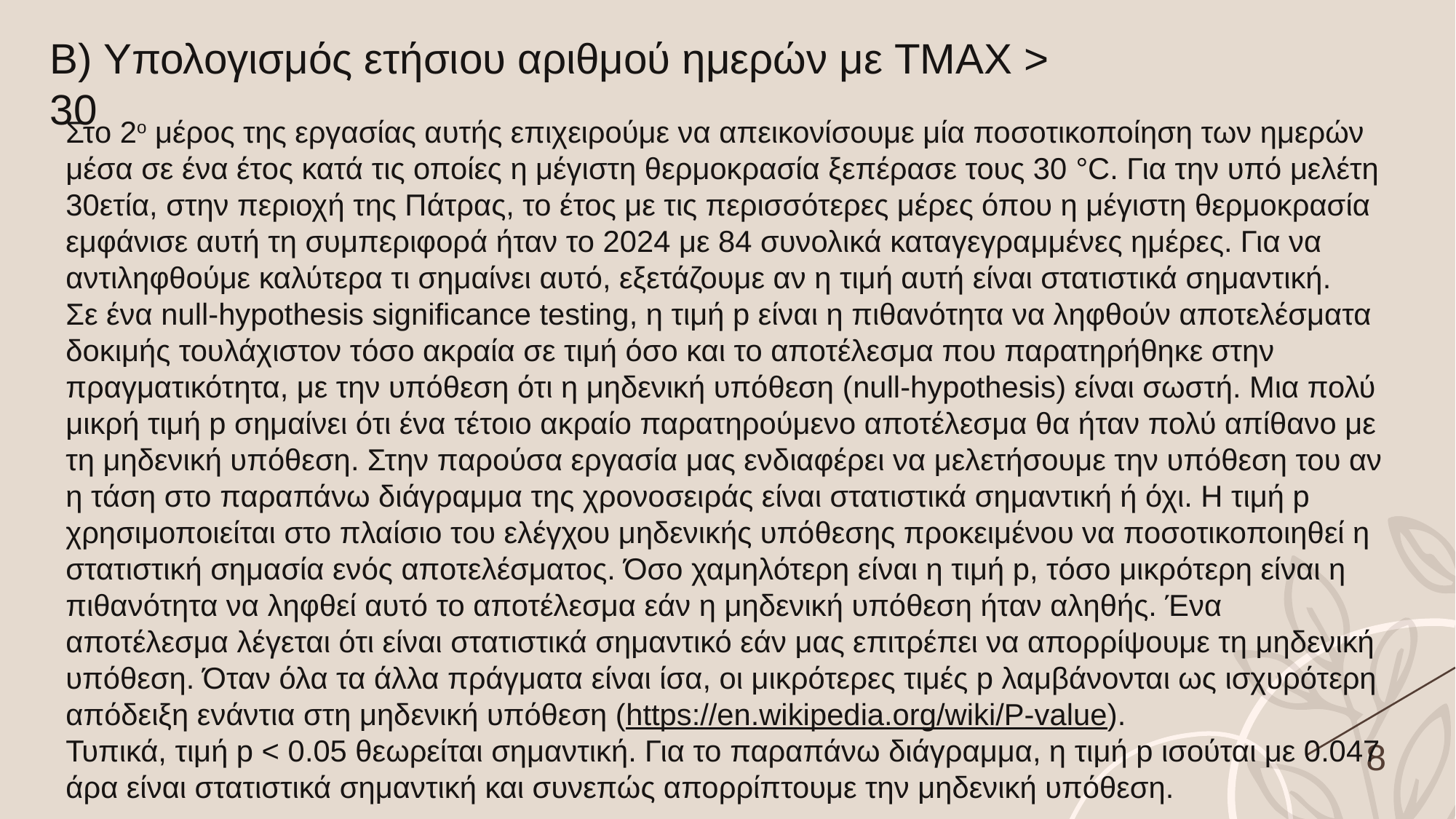

Β) Υπολογισμός ετήσιου αριθμού ημερών με TMAX > 30
Στο 2ο μέρος της εργασίας αυτής επιχειρούμε να απεικονίσουμε μία ποσοτικοποίηση των ημερών μέσα σε ένα έτος κατά τις οποίες η μέγιστη θερμοκρασία ξεπέρασε τους 30 °C. Για την υπό μελέτη 30ετία, στην περιοχή της Πάτρας, το έτος με τις περισσότερες μέρες όπου η μέγιστη θερμοκρασία εμφάνισε αυτή τη συμπεριφορά ήταν το 2024 με 84 συνολικά καταγεγραμμένες ημέρες. Για να αντιληφθούμε καλύτερα τι σημαίνει αυτό, εξετάζουμε αν η τιμή αυτή είναι στατιστικά σημαντική.
Σε ένα null-hypothesis significance testing, η τιμή p είναι η πιθανότητα να ληφθούν αποτελέσματα δοκιμής τουλάχιστον τόσο ακραία σε τιμή όσο και το αποτέλεσμα που παρατηρήθηκε στην πραγματικότητα, με την υπόθεση ότι η μηδενική υπόθεση (null-hypothesis) είναι σωστή. Μια πολύ μικρή τιμή p σημαίνει ότι ένα τέτοιο ακραίο παρατηρούμενο αποτέλεσμα θα ήταν πολύ απίθανο με τη μηδενική υπόθεση. Στην παρούσα εργασία μας ενδιαφέρει να μελετήσουμε την υπόθεση του αν η τάση στο παραπάνω διάγραμμα της χρονοσειράς είναι στατιστικά σημαντική ή όχι. Η τιμή p χρησιμοποιείται στο πλαίσιο του ελέγχου μηδενικής υπόθεσης προκειμένου να ποσοτικοποιηθεί η στατιστική σημασία ενός αποτελέσματος. Όσο χαμηλότερη είναι η τιμή p, τόσο μικρότερη είναι η πιθανότητα να ληφθεί αυτό το αποτέλεσμα εάν η μηδενική υπόθεση ήταν αληθής. Ένα αποτέλεσμα λέγεται ότι είναι στατιστικά σημαντικό εάν μας επιτρέπει να απορρίψουμε τη μηδενική υπόθεση. Όταν όλα τα άλλα πράγματα είναι ίσα, οι μικρότερες τιμές p λαμβάνονται ως ισχυρότερη απόδειξη ενάντια στη μηδενική υπόθεση (https://en.wikipedia.org/wiki/P-value).
Τυπικά, τιμή p < 0.05 θεωρείται σημαντική. Για το παραπάνω διάγραμμα, η τιμή p ισούται με 0.047 άρα είναι στατιστικά σημαντική και συνεπώς απορρίπτουμε την μηδενική υπόθεση.
8